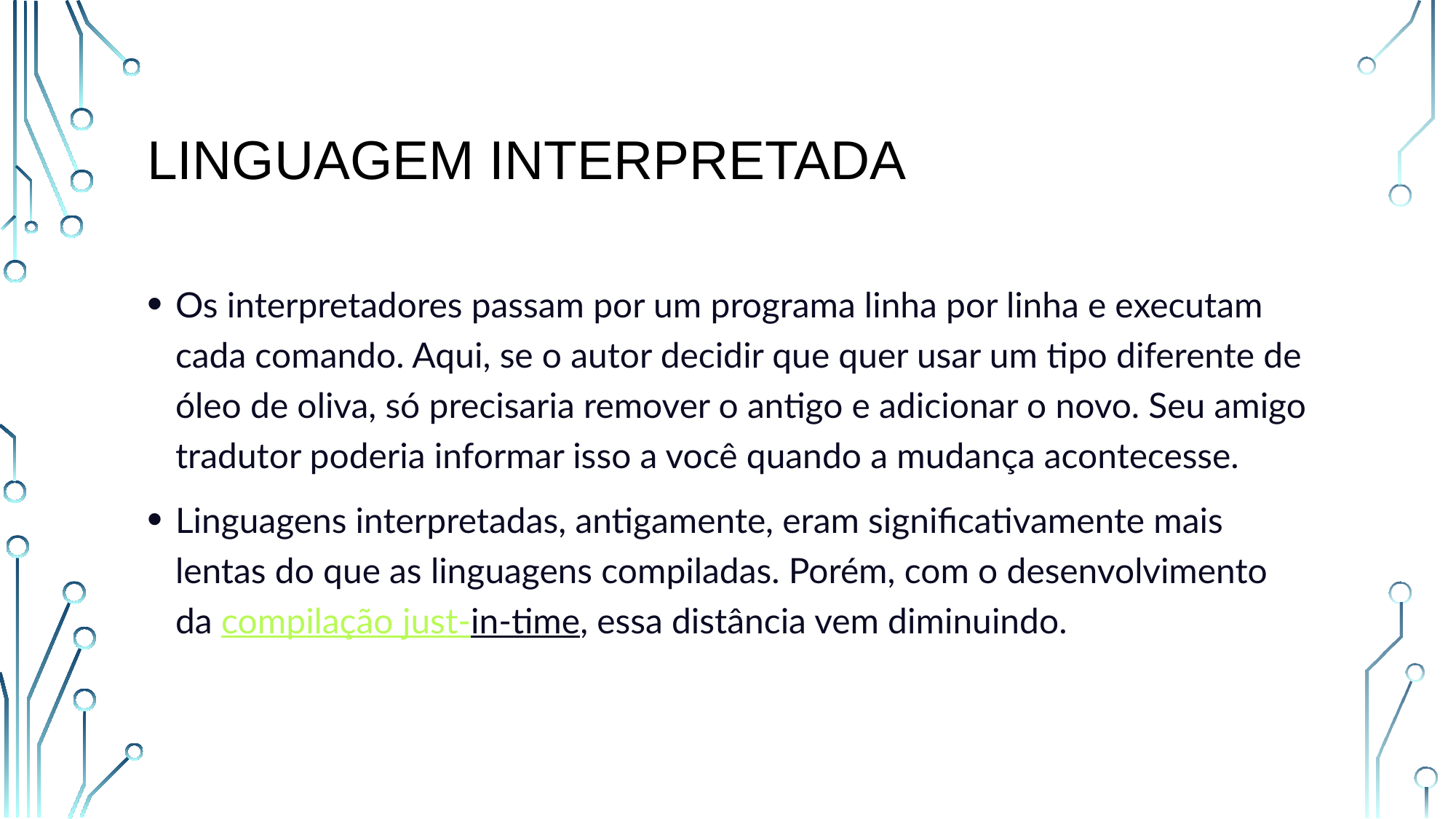

# Linguagem Interpretada
Os interpretadores passam por um programa linha por linha e executam cada comando. Aqui, se o autor decidir que quer usar um tipo diferente de óleo de oliva, só precisaria remover o antigo e adicionar o novo. Seu amigo tradutor poderia informar isso a você quando a mudança acontecesse.
Linguagens interpretadas, antigamente, eram significativamente mais lentas do que as linguagens compiladas. Porém, com o desenvolvimento da compilação just-in-time, essa distância vem diminuindo.